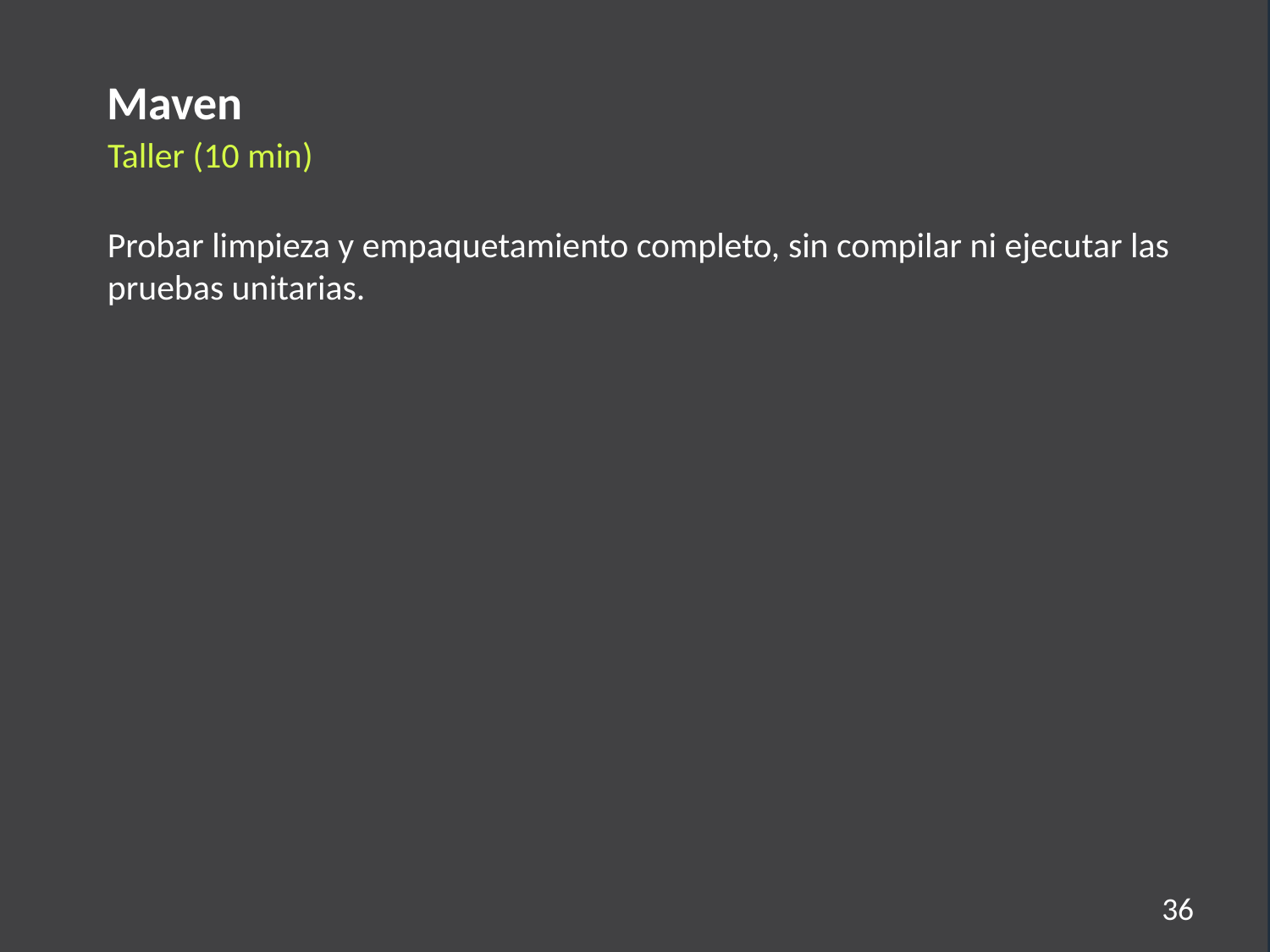

Maven
Taller (10 min)
Probar limpieza y empaquetamiento completo, sin compilar ni ejecutar las pruebas unitarias.

36